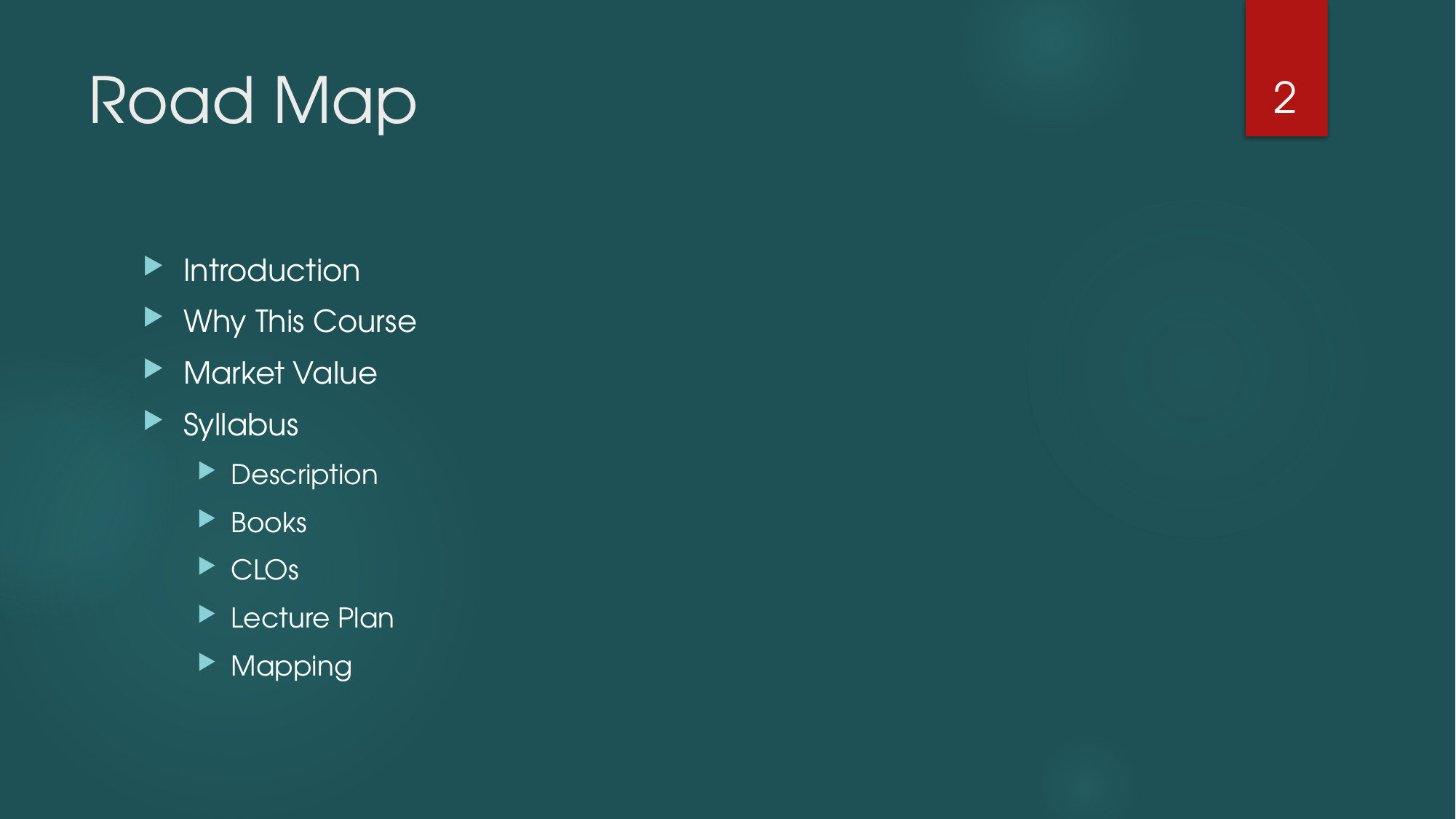

2
# Road Map
Introduction
Why This Course
Market Value
Syllabus
Description
Books
CLOs
Lecture Plan
Mapping